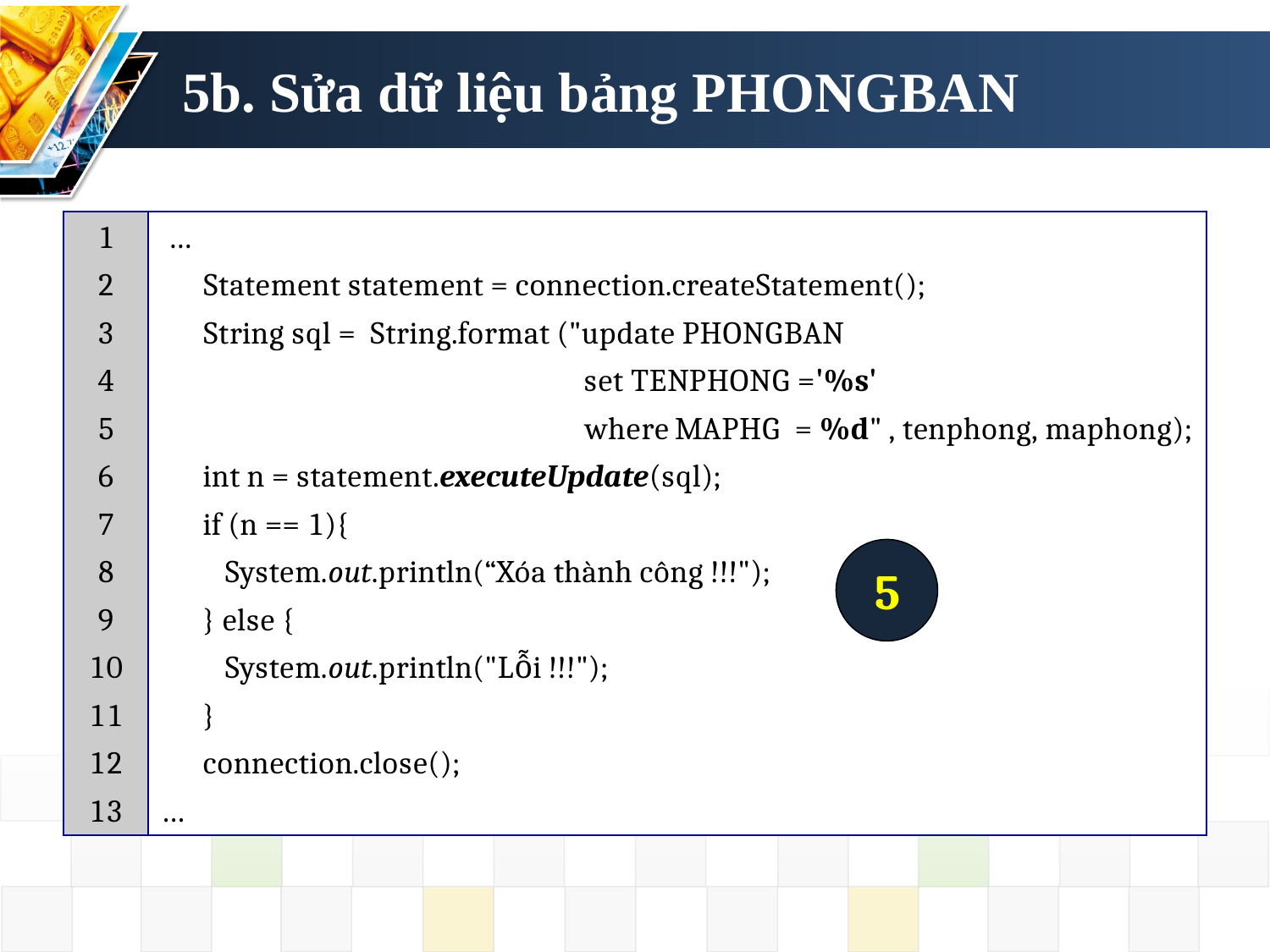

# 5b. Sửa dữ liệu bảng PHONGBAN
| 1 2 3 4 5 6 7 8 9 10 11 12 13 | … Statement statement = connection.createStatement(); String sql = String.format ("update PHONGBAN set TENPHONG ='%s' where MAPHG = %d" , tenphong, maphong); int n = statement.executeUpdate(sql); if (n == 1){ System.out.println(“Xóa thành công !!!"); } else { System.out.println("Lỗi !!!"); } connection.close(); … |
| --- | --- |
5